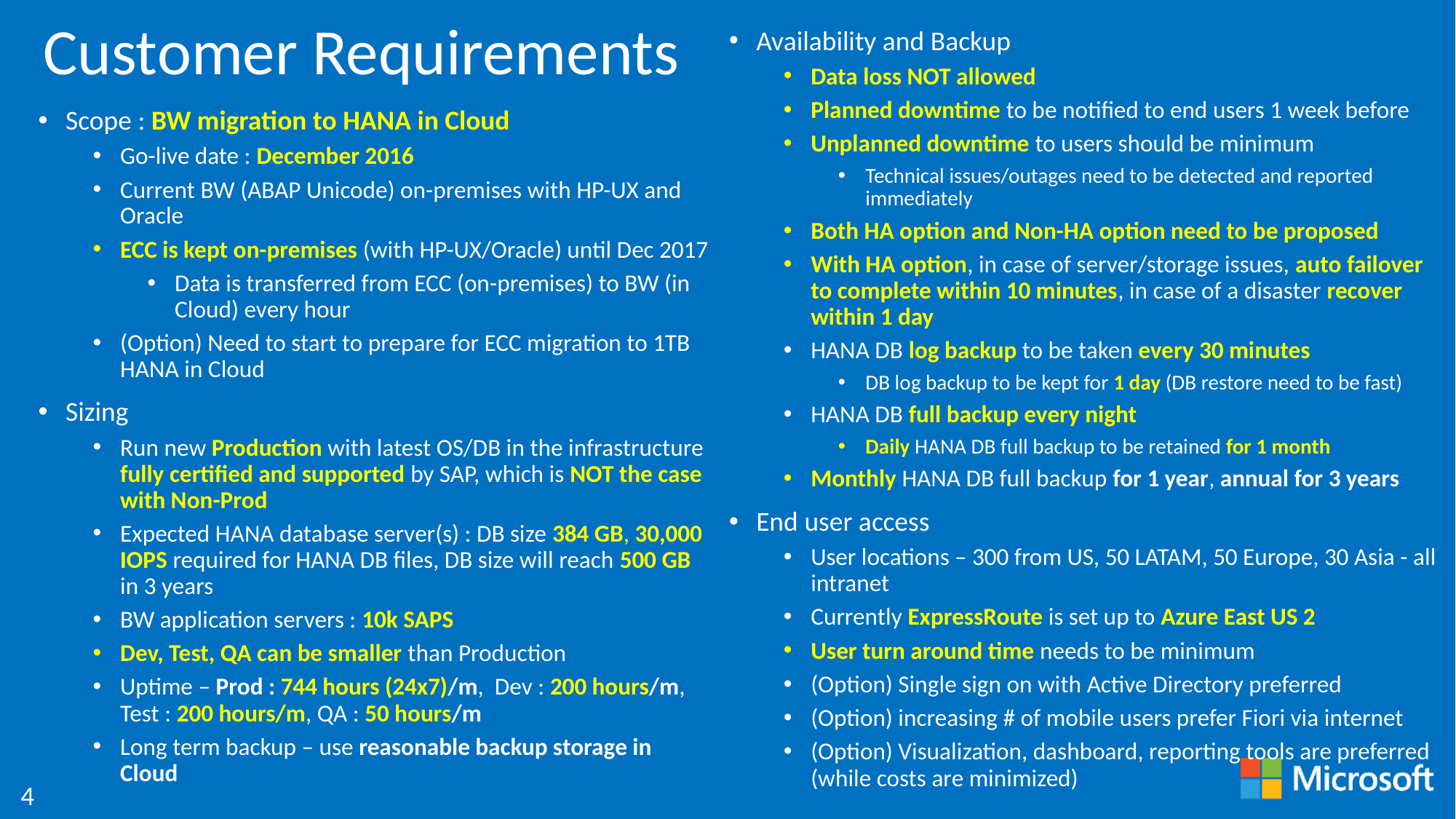

# Customer Requirements
Availability and Backup
Data loss NOT allowed
Planned downtime to be notified to end users 1 week before
Unplanned downtime to users should be minimum
Technical issues/outages need to be detected and reported immediately
Both HA option and Non-HA option need to be proposed
With HA option, in case of server/storage issues, auto failover to complete within 10 minutes, in case of a disaster recover within 1 day
HANA DB log backup to be taken every 30 minutes
DB log backup to be kept for 1 day (DB restore need to be fast)
HANA DB full backup every night
Daily HANA DB full backup to be retained for 1 month
Monthly HANA DB full backup for 1 year, annual for 3 years
End user access
User locations – 300 from US, 50 LATAM, 50 Europe, 30 Asia - all intranet
Currently ExpressRoute is set up to Azure East US 2
User turn around time needs to be minimum
(Option) Single sign on with Active Directory preferred
(Option) increasing # of mobile users prefer Fiori via internet
(Option) Visualization, dashboard, reporting tools are preferred (while costs are minimized)

Scope : BW migration to HANA in Cloud
Go-live date : December 2016
Current BW (ABAP Unicode) on-premises with HP-UX and Oracle
ECC is kept on-premises (with HP-UX/Oracle) until Dec 2017
Data is transferred from ECC (on-premises) to BW (in Cloud) every hour
(Option) Need to start to prepare for ECC migration to 1TB HANA in Cloud
Sizing
Run new Production with latest OS/DB in the infrastructure fully certified and supported by SAP, which is NOT the case with Non-Prod
Expected HANA database server(s) : DB size 384 GB, 30,000 IOPS required for HANA DB files, DB size will reach 500 GB in 3 years
BW application servers : 10k SAPS
Dev, Test, QA can be smaller than Production
Uptime – Prod : 744 hours (24x7)/m,  Dev : 200 hours/m,
Test : 200 hours/m, QA : 50 hours/m
Long term backup – use reasonable backup storage in Cloud